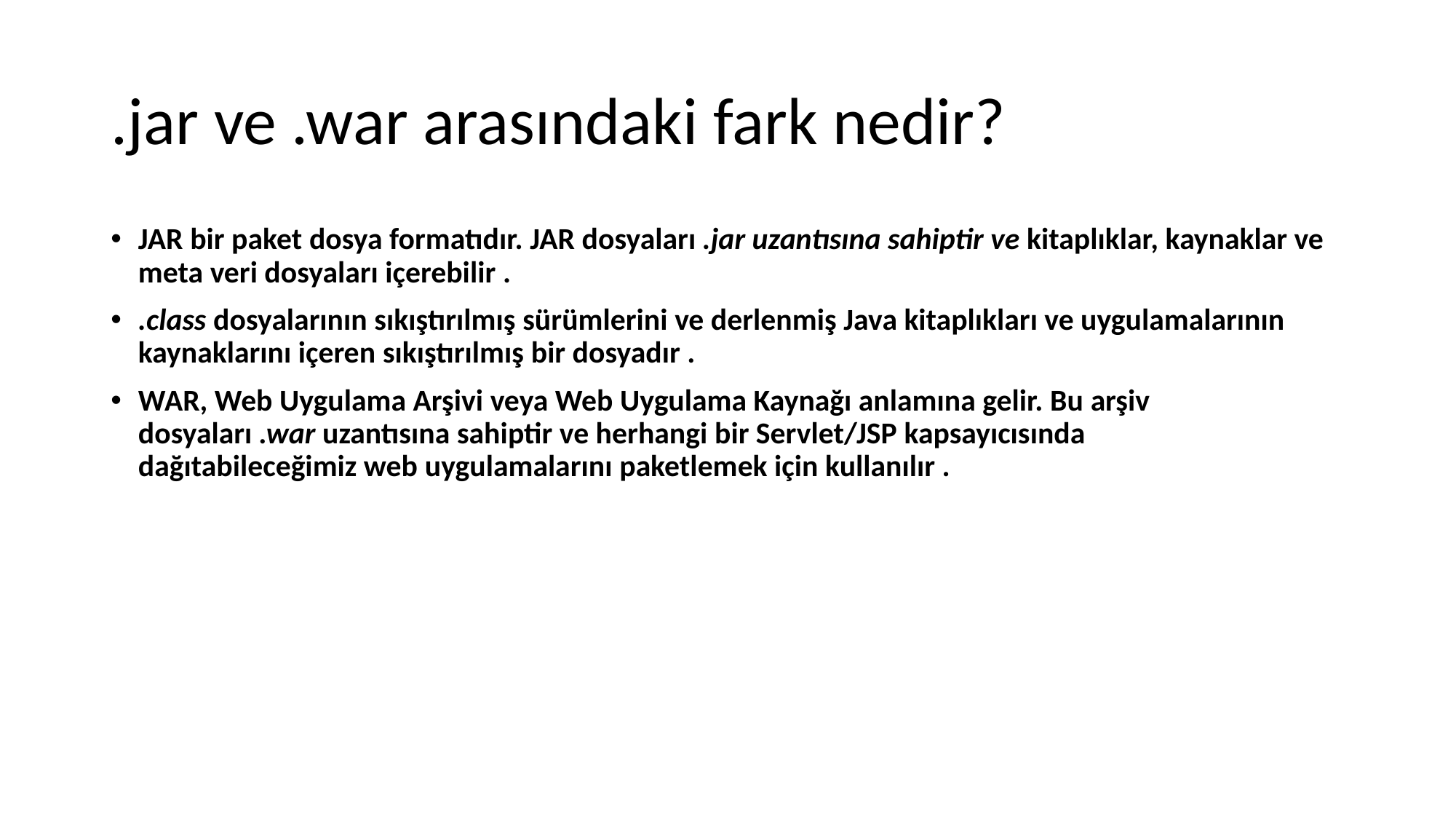

# .jar ve .war arasındaki fark nedir?
JAR bir paket dosya formatıdır. JAR dosyaları .jar uzantısına sahiptir ve kitaplıklar, kaynaklar ve meta veri dosyaları içerebilir .
.class dosyalarının sıkıştırılmış sürümlerini ve derlenmiş Java kitaplıkları ve uygulamalarının kaynaklarını içeren sıkıştırılmış bir dosyadır .
WAR, Web Uygulama Arşivi veya Web Uygulama Kaynağı anlamına gelir. Bu arşiv dosyaları .war uzantısına sahiptir ve herhangi bir Servlet/JSP kapsayıcısında dağıtabileceğimiz web uygulamalarını paketlemek için kullanılır .